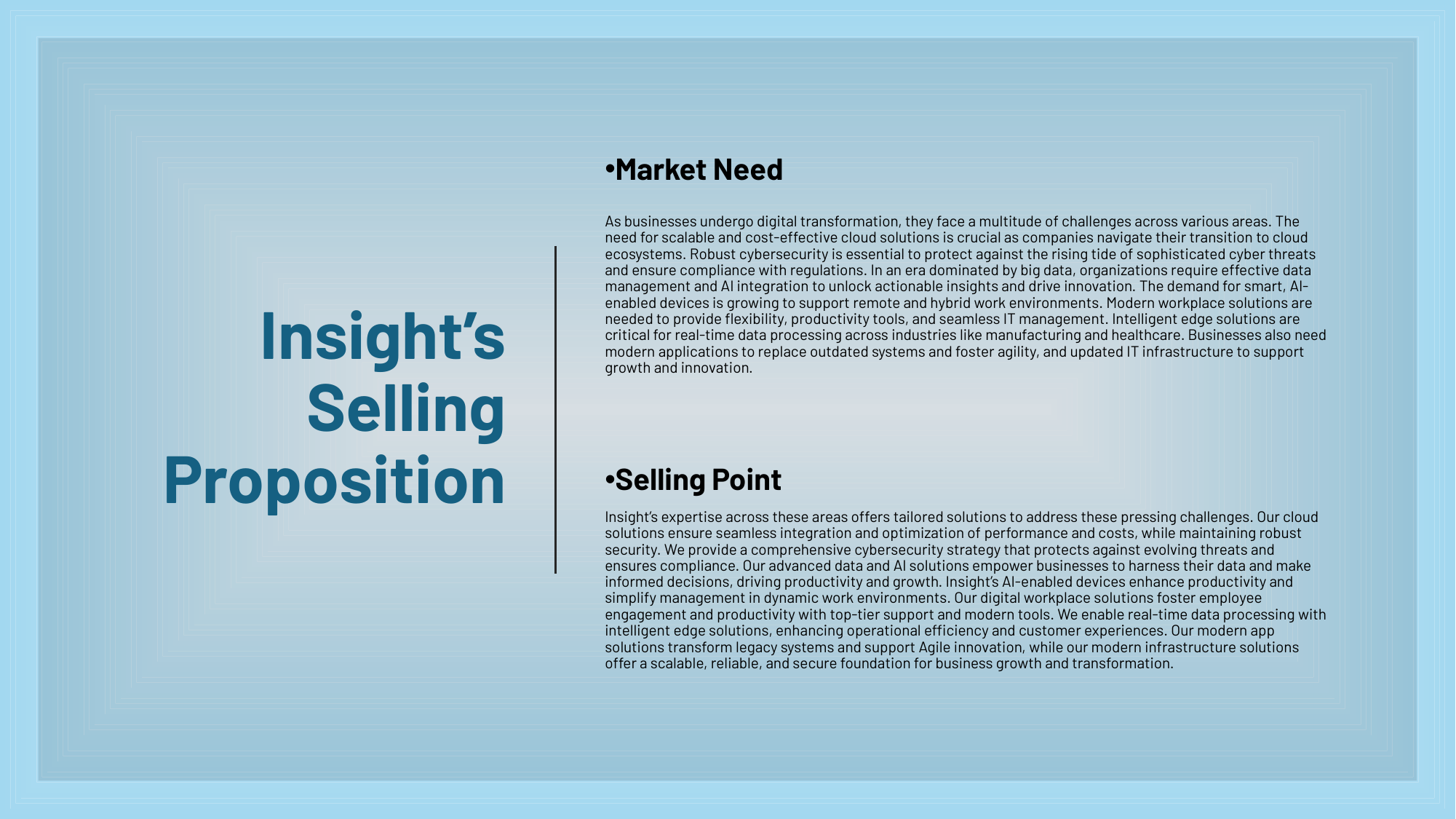

# Insight’s Selling Proposition

Market Need
As businesses undergo digital transformation, they face a multitude of challenges across various areas. The need for scalable and cost-effective cloud solutions is crucial as companies navigate their transition to cloud ecosystems. Robust cybersecurity is essential to protect against the rising tide of sophisticated cyber threats and ensure compliance with regulations. In an era dominated by big data, organizations require effective data management and AI integration to unlock actionable insights and drive innovation. The demand for smart, AI-enabled devices is growing to support remote and hybrid work environments. Modern workplace solutions are needed to provide flexibility, productivity tools, and seamless IT management. Intelligent edge solutions are critical for real-time data processing across industries like manufacturing and healthcare. Businesses also need modern applications to replace outdated systems and foster agility, and updated IT infrastructure to support growth and innovation.

Selling Point
Insight’s expertise across these areas offers tailored solutions to address these pressing challenges. Our cloud solutions ensure seamless integration and optimization of performance and costs, while maintaining robust security. We provide a comprehensive cybersecurity strategy that protects against evolving threats and ensures compliance. Our advanced data and AI solutions empower businesses to harness their data and make informed decisions, driving productivity and growth. Insight’s AI-enabled devices enhance productivity and simplify management in dynamic work environments. Our digital workplace solutions foster employee engagement and productivity with top-tier support and modern tools. We enable real-time data processing with intelligent edge solutions, enhancing operational efficiency and customer experiences. Our modern app solutions transform legacy systems and support Agile innovation, while our modern infrastructure solutions offer a scalable, reliable, and secure foundation for business growth and transformation.